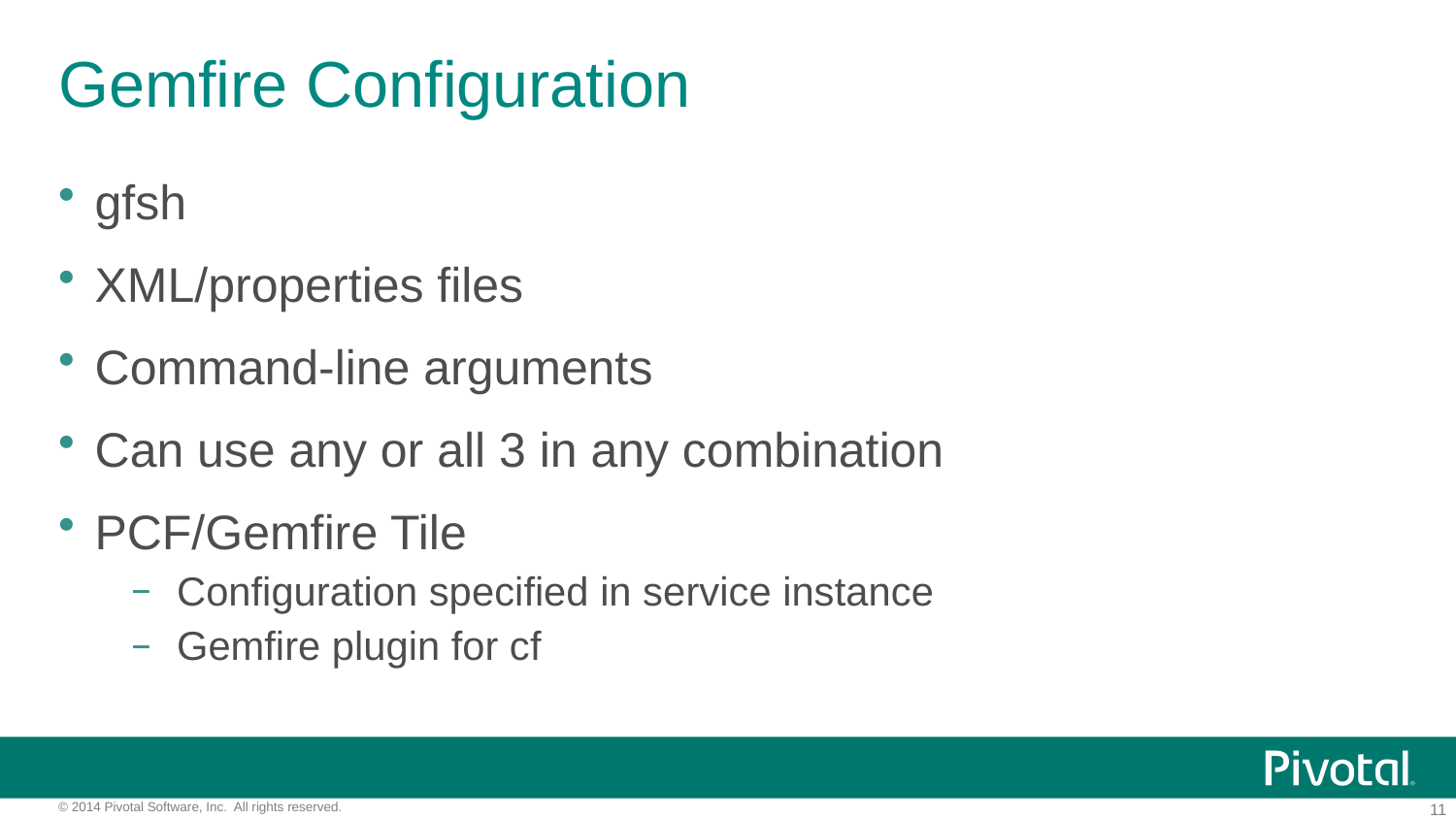

# Gemfire Configuration
gfsh
XML/properties files
Command-line arguments
Can use any or all 3 in any combination
PCF/Gemfire Tile
Configuration specified in service instance
Gemfire plugin for cf